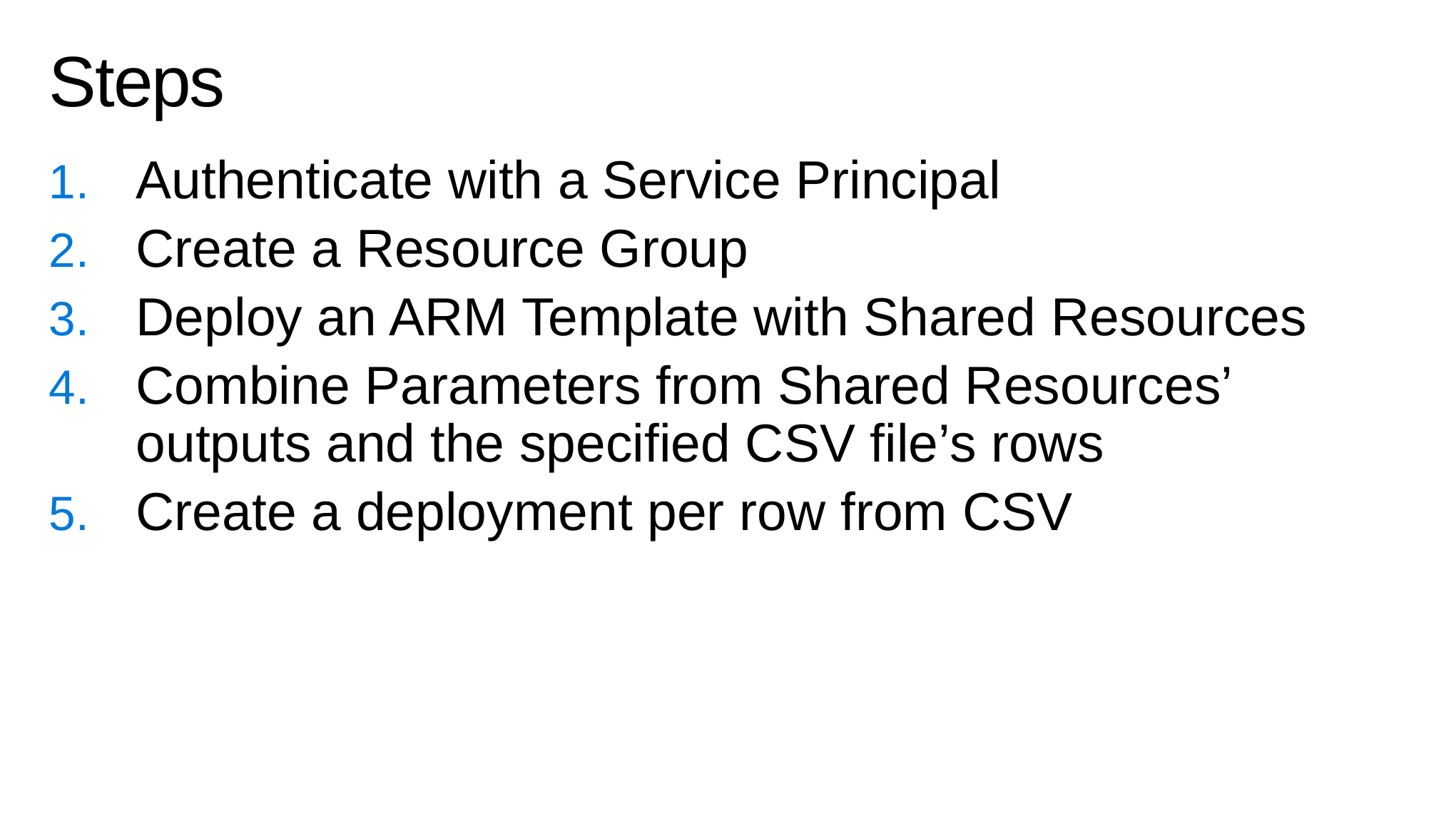

# Steps
Authenticate with a Service Principal
Create a Resource Group
Deploy an ARM Template with Shared Resources
Combine Parameters from Shared Resources’ outputs and the specified CSV file’s rows
Create a deployment per row from CSV